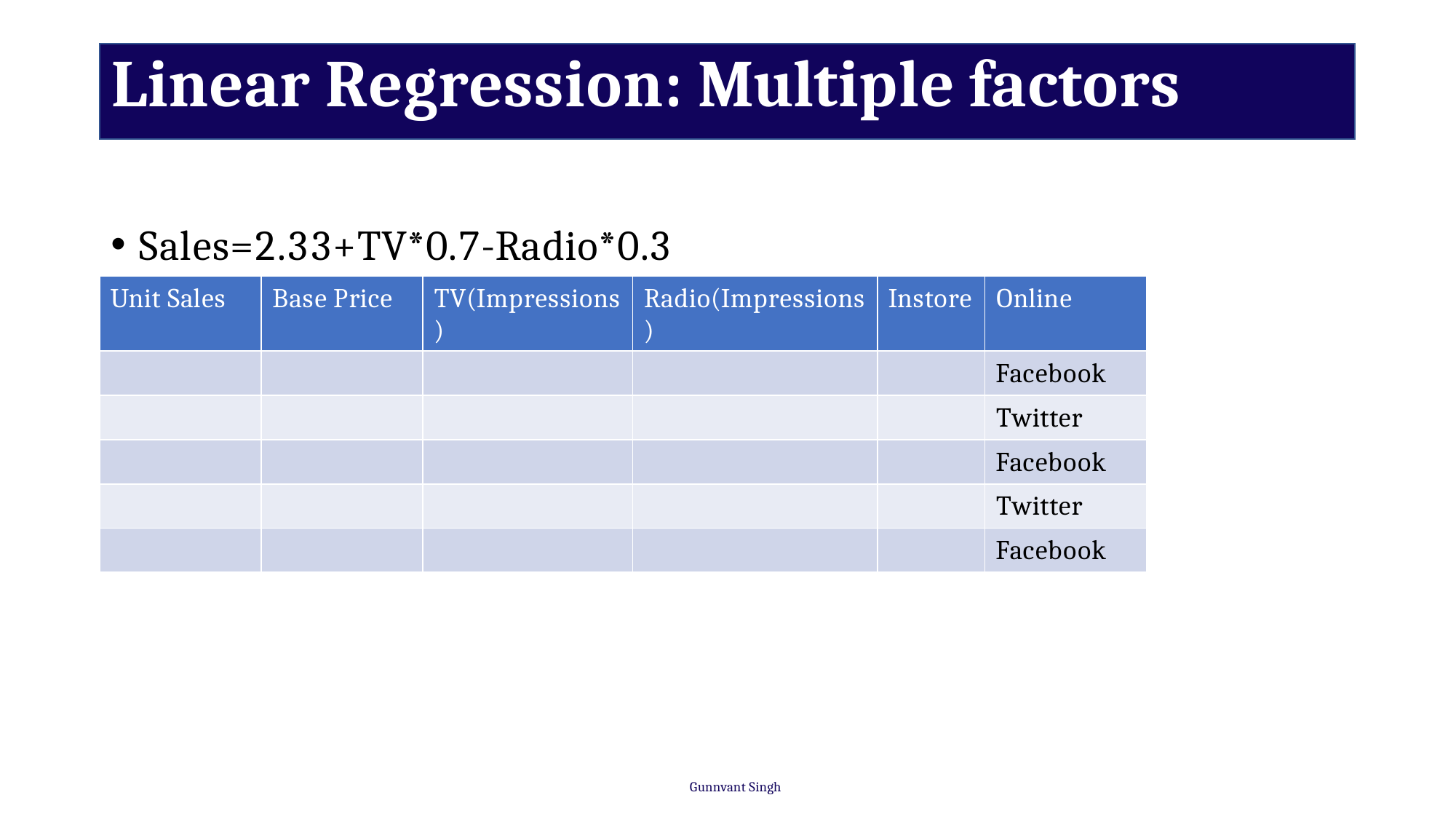

# Linear Regression: Multiple factors
Sales=2.33+TV*0.7-Radio*0.3

| Unit Sales | Base Price | TV(Impressions) | Radio(Impressions) | Instore | Online |
| --- | --- | --- | --- | --- | --- |
|  |  |  |  |  | Facebook |
|  |  |  |  |  | Twitter |
|  |  |  |  |  | Facebook |
|  |  |  |  |  | Twitter |
|  |  |  |  |  | Facebook |